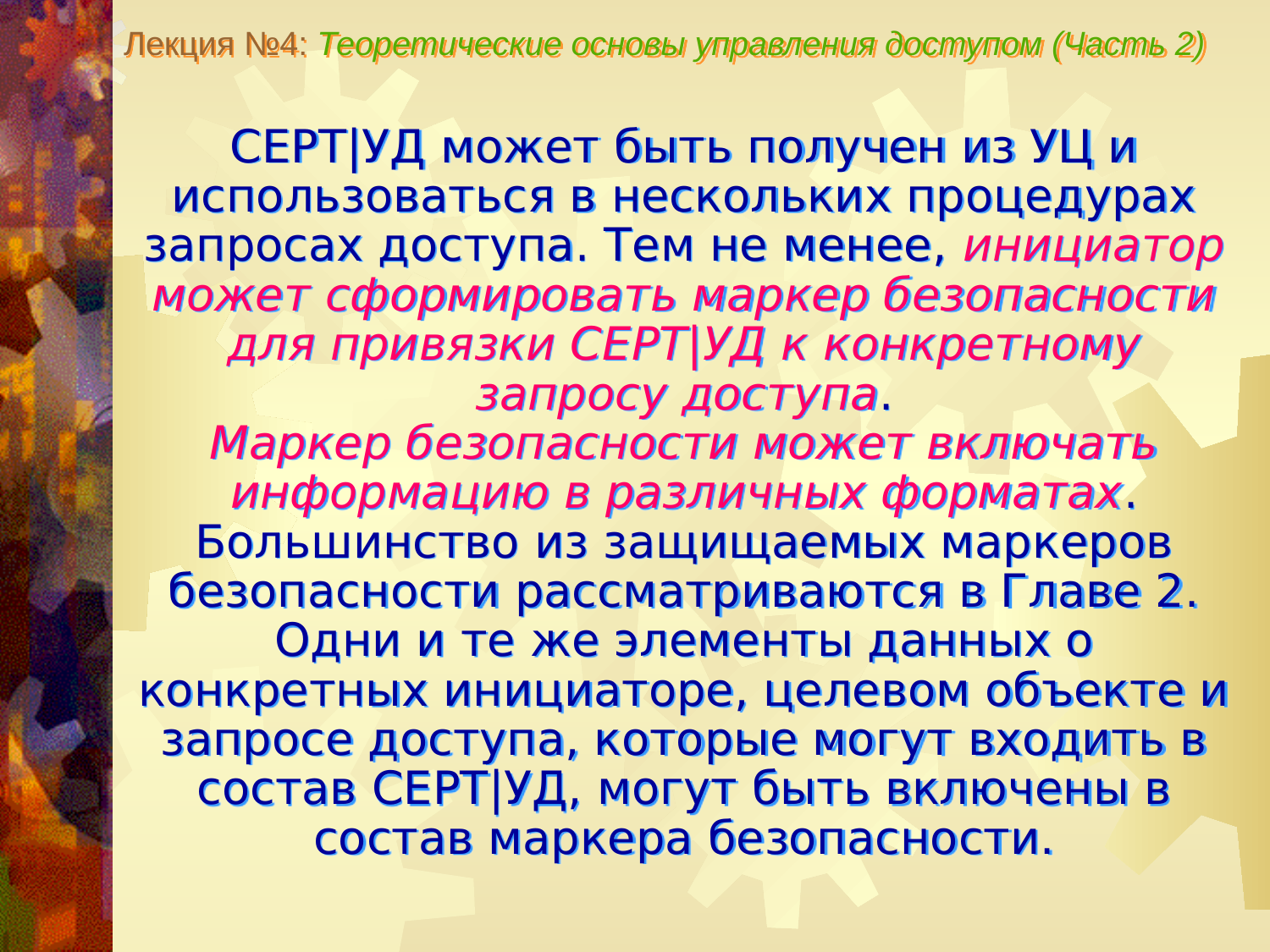

Лекция №4: Теоретические основы управления доступом (Часть 2)
СЕРТ|УД может быть получен из УЦ и использоваться в нескольких процедурах запросах доступа. Тем не менее, инициатор может сформировать маркер безопасности для привязки СЕРТ|УД к конкретному запросу доступа.
Маркер безопасности может включать информацию в различных форматах. Большинство из защищаемых маркеров безопасности рассматриваются в Главе 2.
Одни и те же элементы данных о конкретных инициаторе, целевом объекте и запросе доступа, которые могут входить в состав СЕРТ|УД, могут быть включены в состав маркера безопасности.